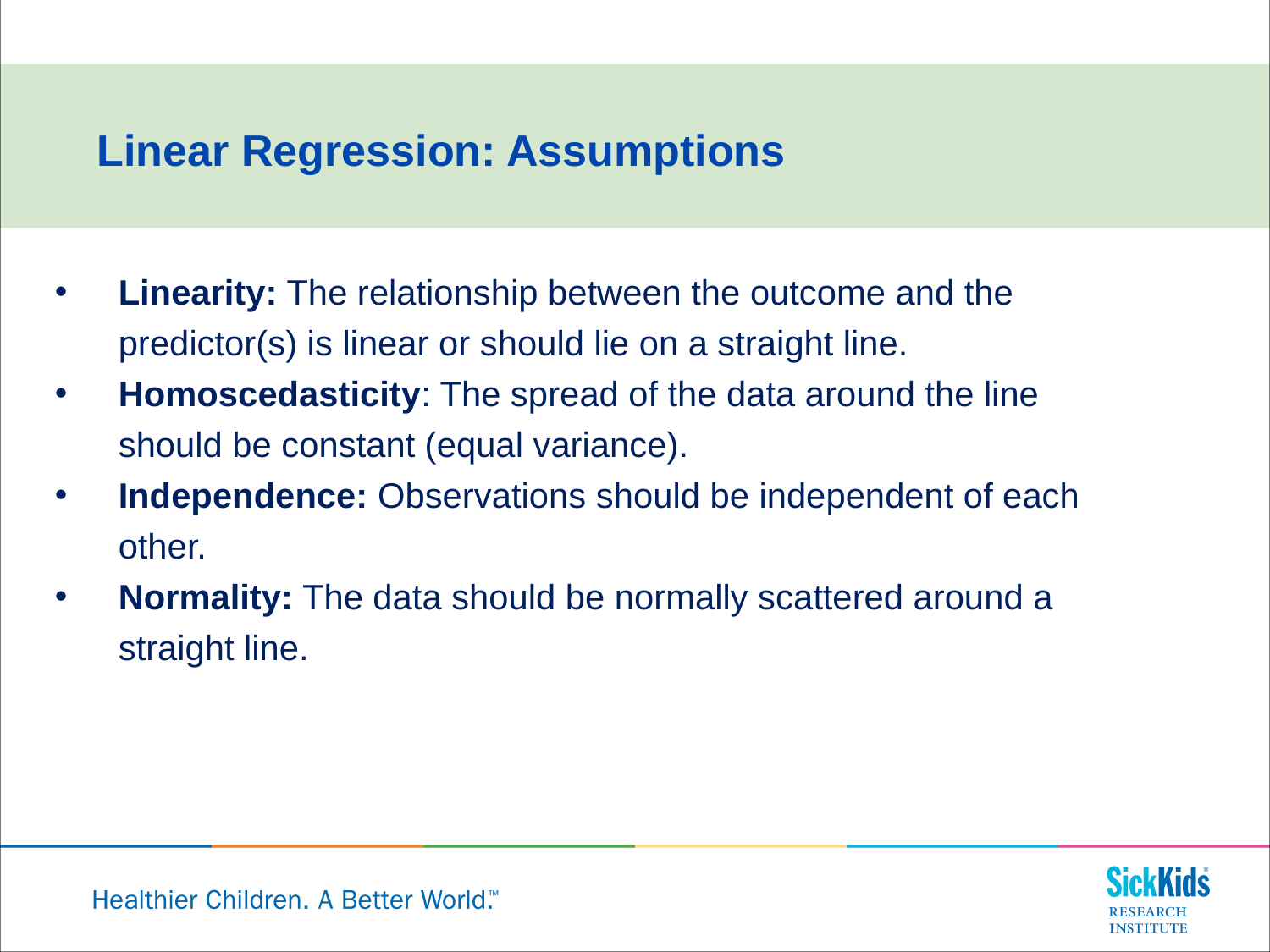

Linear Regression: Assumptions
Linearity: The relationship between the outcome and the predictor(s) is linear or should lie on a straight line.
Homoscedasticity: The spread of the data around the line should be constant (equal variance).
Independence: Observations should be independent of each other.
Normality: The data should be normally scattered around a straight line.